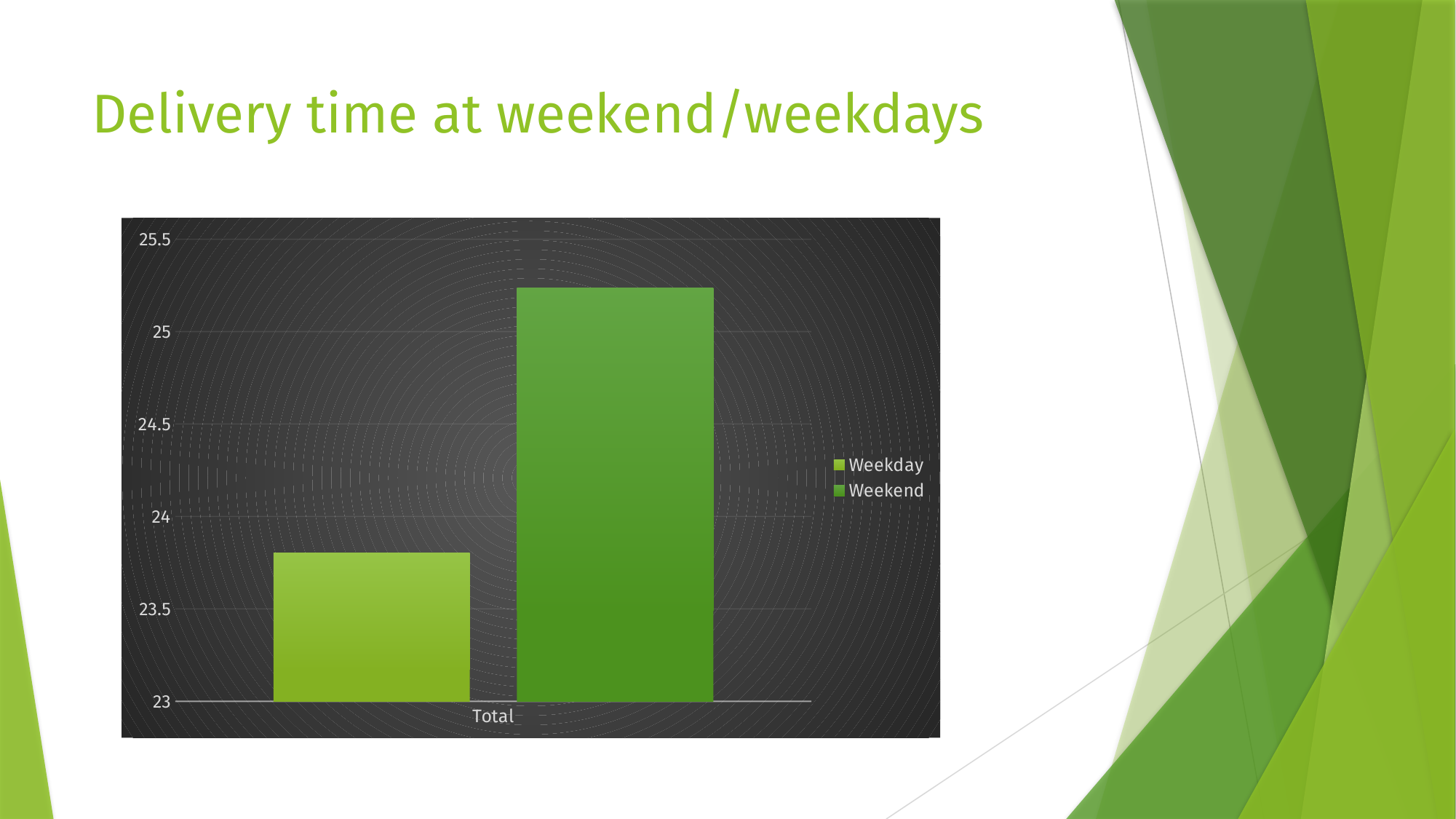

# Delivery time at weekend/weekdays

### Chart

| Category | Weekday | Weekend |
|---|---|---|
| Total | 23.8026511916547 | 25.238091682324 |